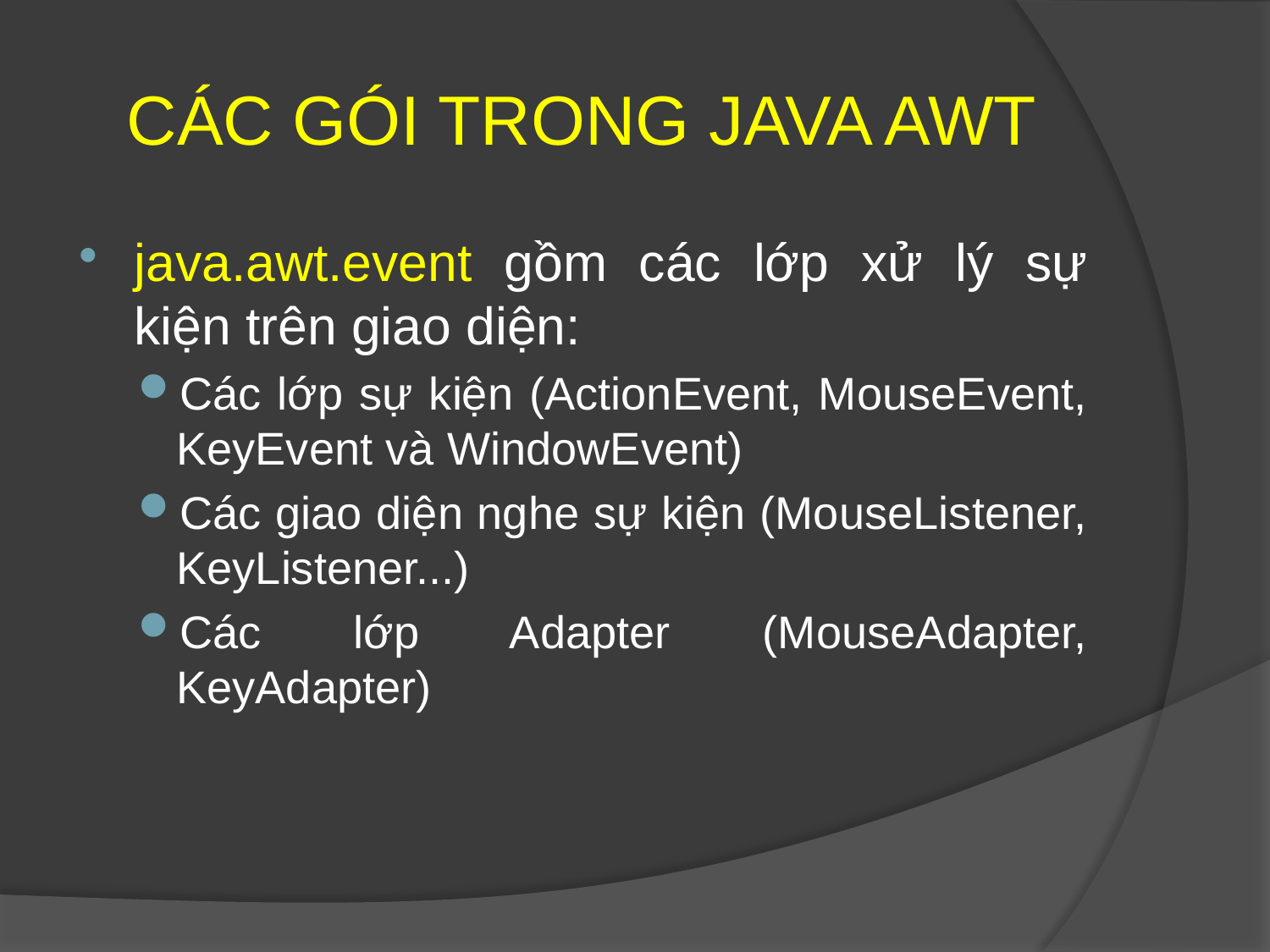

# CÁC GÓI TRONG JAVA AWT
java.awt.event gồm các lớp xử lý sự kiện trên giao diện:
Các lớp sự kiện (ActionEvent, MouseEvent, KeyEvent và WindowEvent)
Các giao diện nghe sự kiện (MouseListener, KeyListener...)
Các lớp Adapter (MouseAdapter, KeyAdapter)